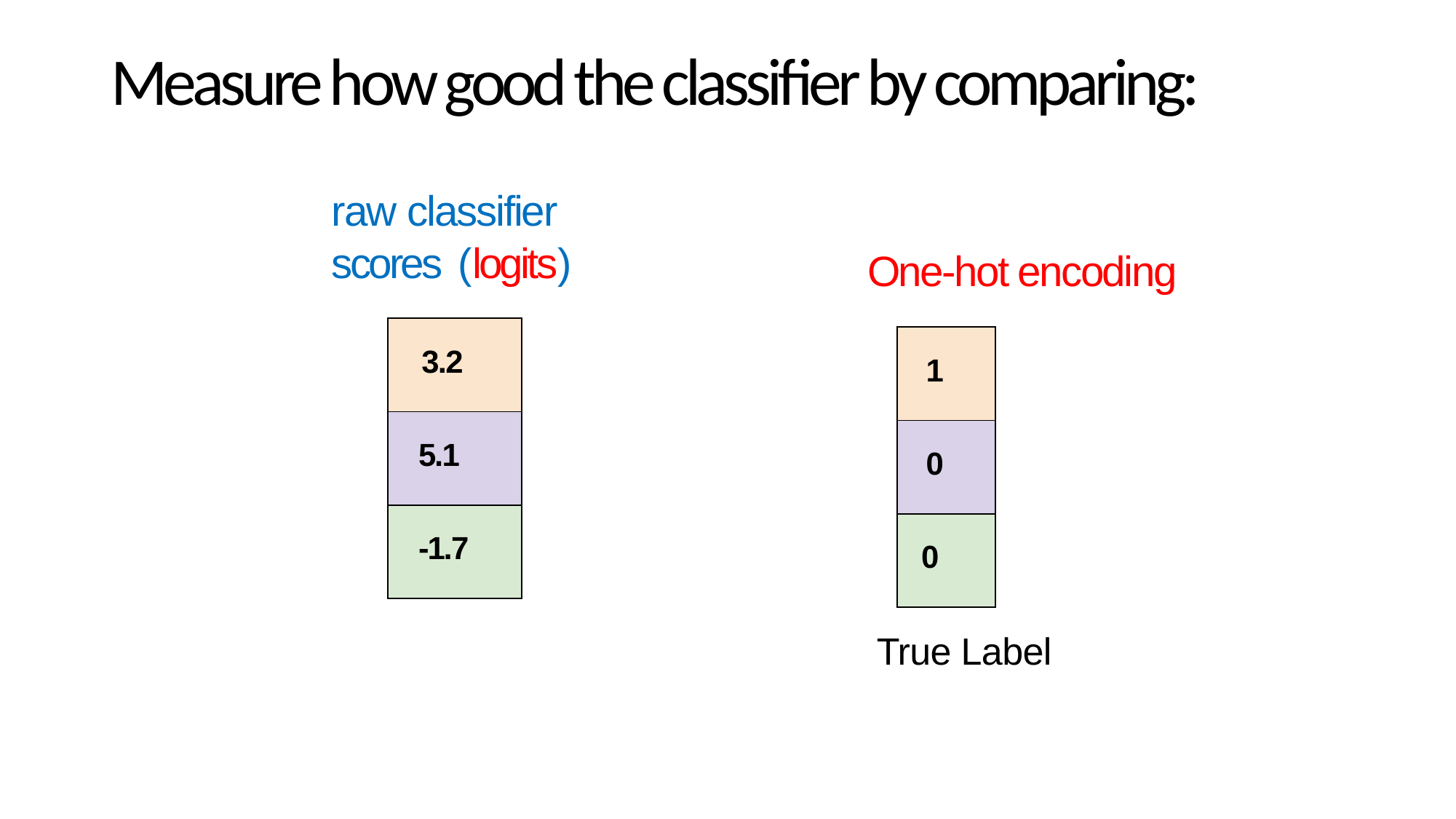

# Measure how good the classifier by comparing:
raw classifier
scores  (logits)
One-hot encoding
| 3.2 |
| --- |
| 5.1 |
| -1.7 |
| 1 |
| --- |
| 0 |
| 0 |
True Label